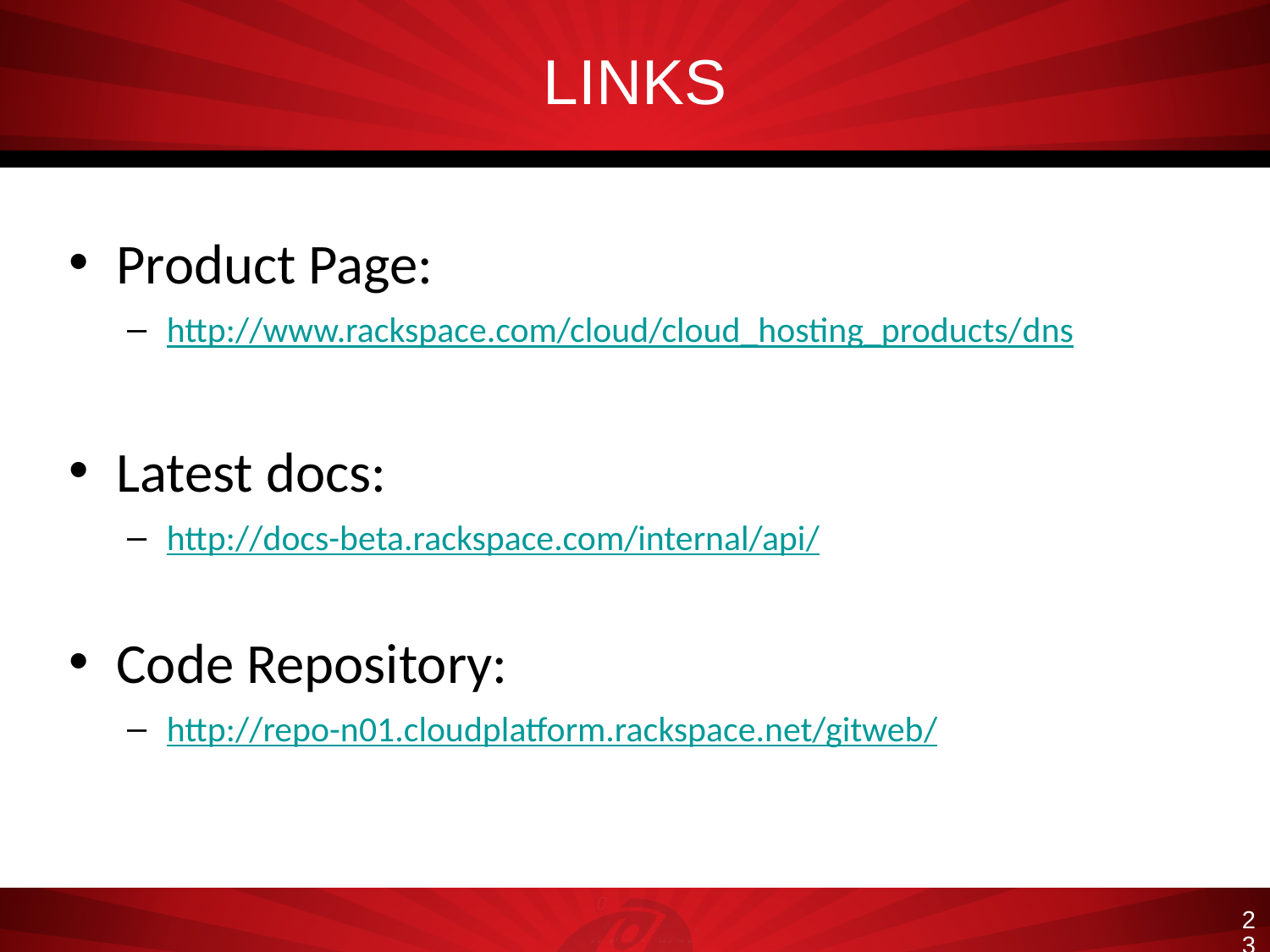

# LINKS
Product Page:
http://www.rackspace.com/cloud/cloud_hosting_products/dns

Latest docs:
http://docs-beta.rackspace.com/internal/api/

Code Repository:
http://repo-n01.cloudplatform.rackspace.net/gitweb/

23